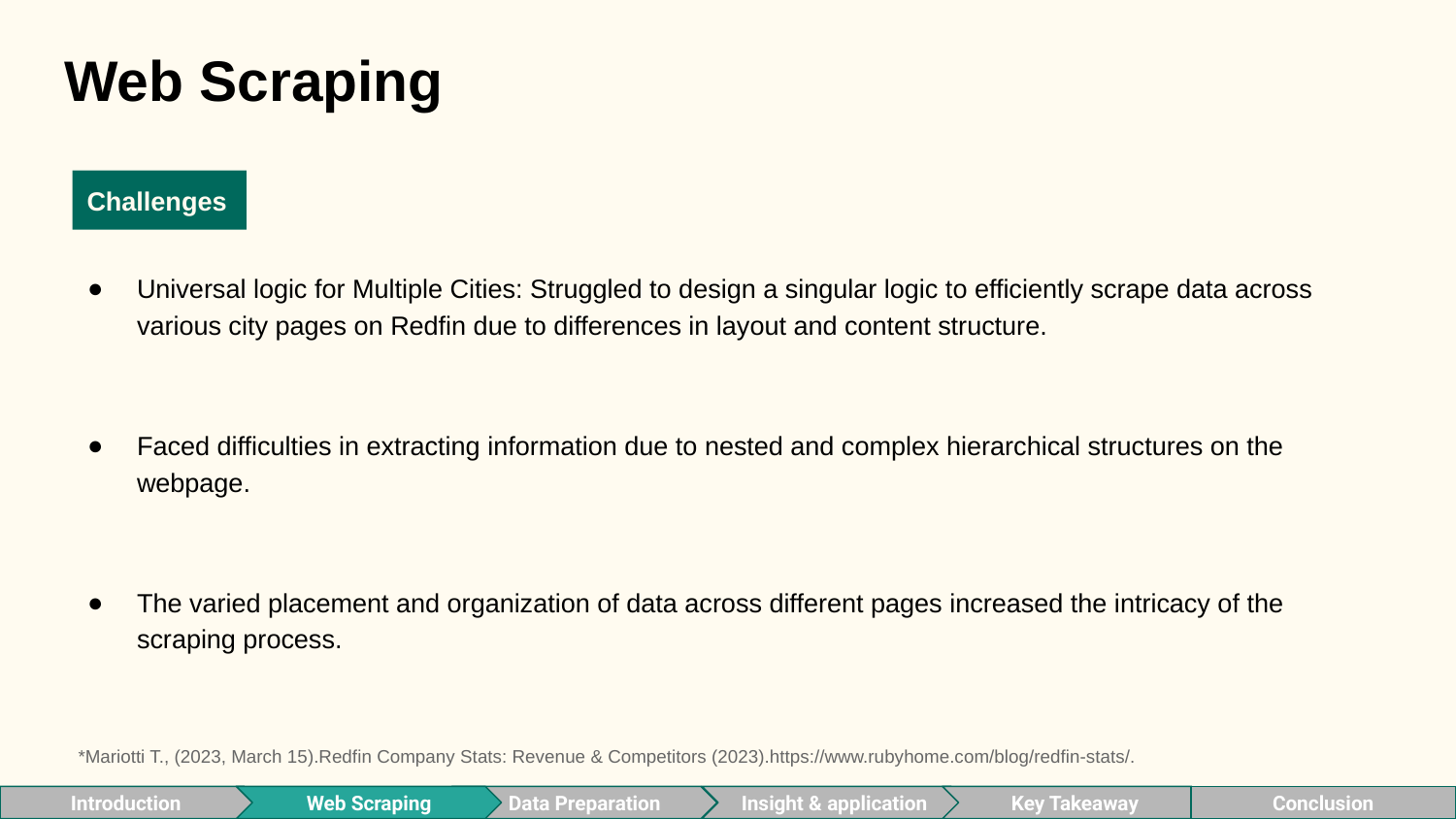

# Web Scraping
Challenges
Universal logic for Multiple Cities: Struggled to design a singular logic to efficiently scrape data across various city pages on Redfin due to differences in layout and content structure.

Faced difficulties in extracting information due to nested and complex hierarchical structures on the webpage.

The varied placement and organization of data across different pages increased the intricacy of the scraping process.
*Mariotti T., (2023, March 15).Redfin Company Stats: Revenue & Competitors (2023).https://www.rubyhome.com/blog/redfin-stats/.
Web Scraping
Data Preparation
Conclusion
Key Takeaway
Insight & application
Introduction